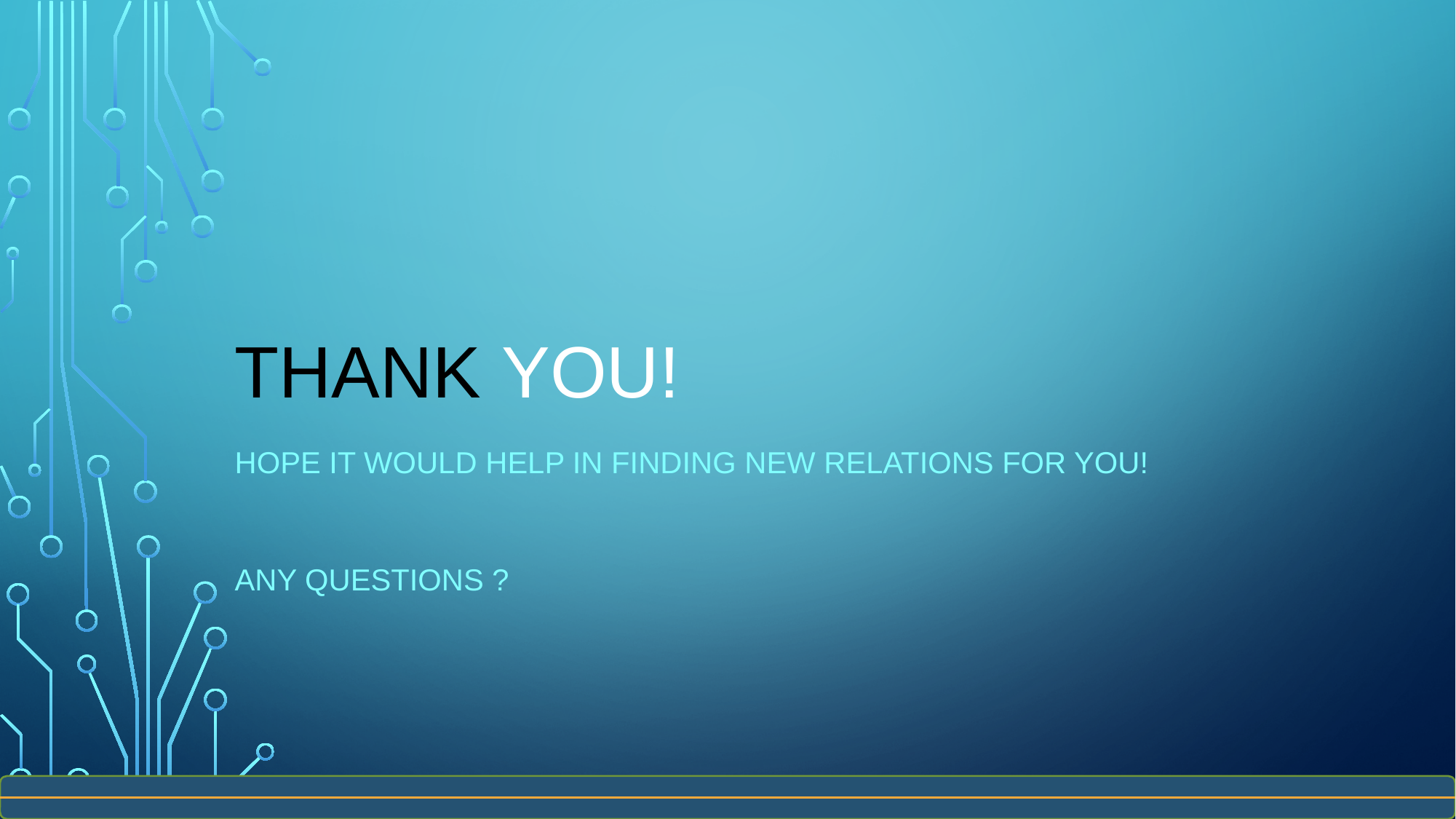

# THANK YOU!
HOPE IT WOULD HELP IN FINDING NEW RELATIONS FOR YOU!

Any Questions ?